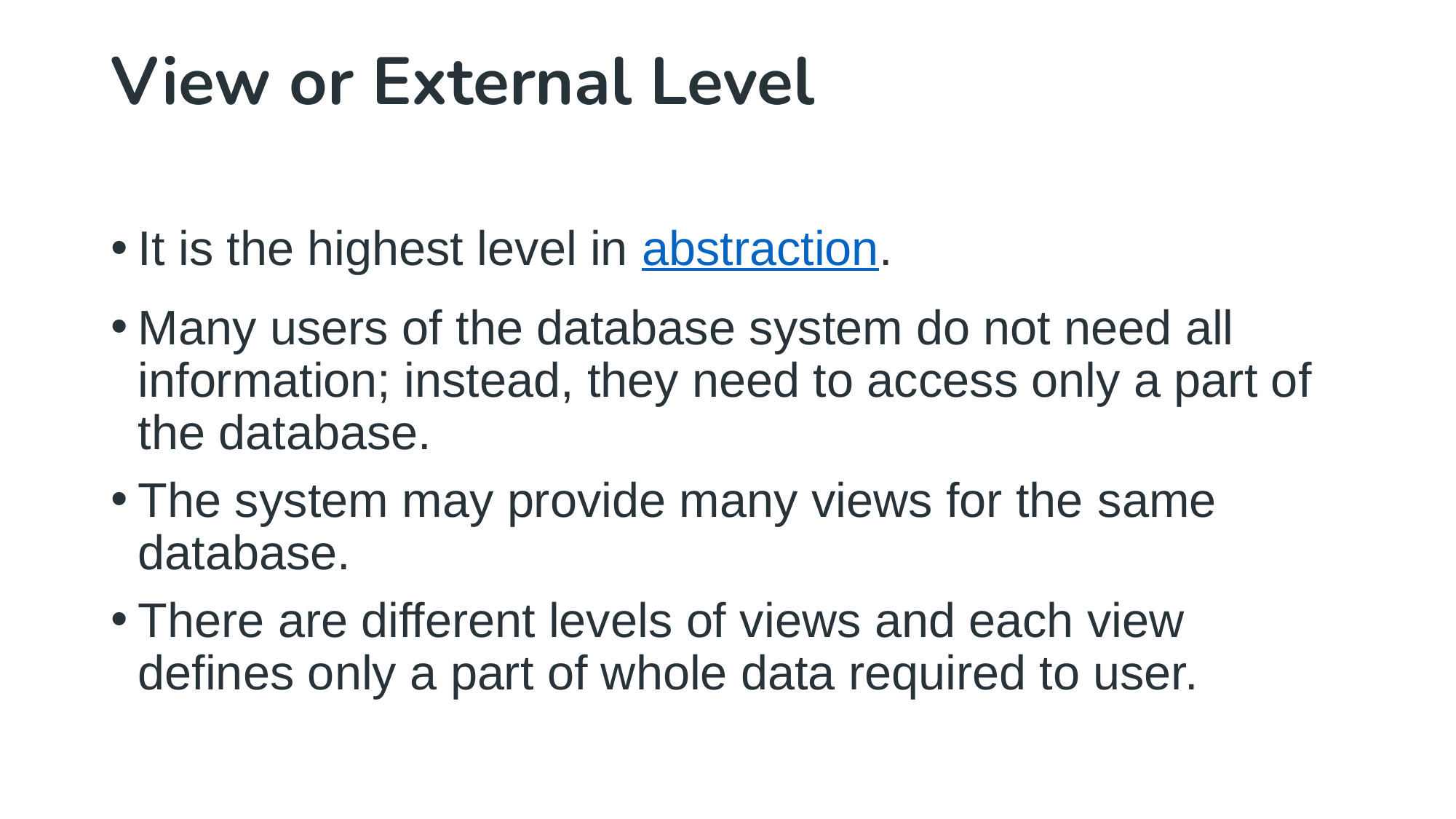

# View or External Level
It is the highest level in abstraction.
Many users of the database system do not need all information; instead, they need to access only a part of the database.
The system may provide many views for the same database.
There are different levels of views and each view defines only a part of whole data required to user.